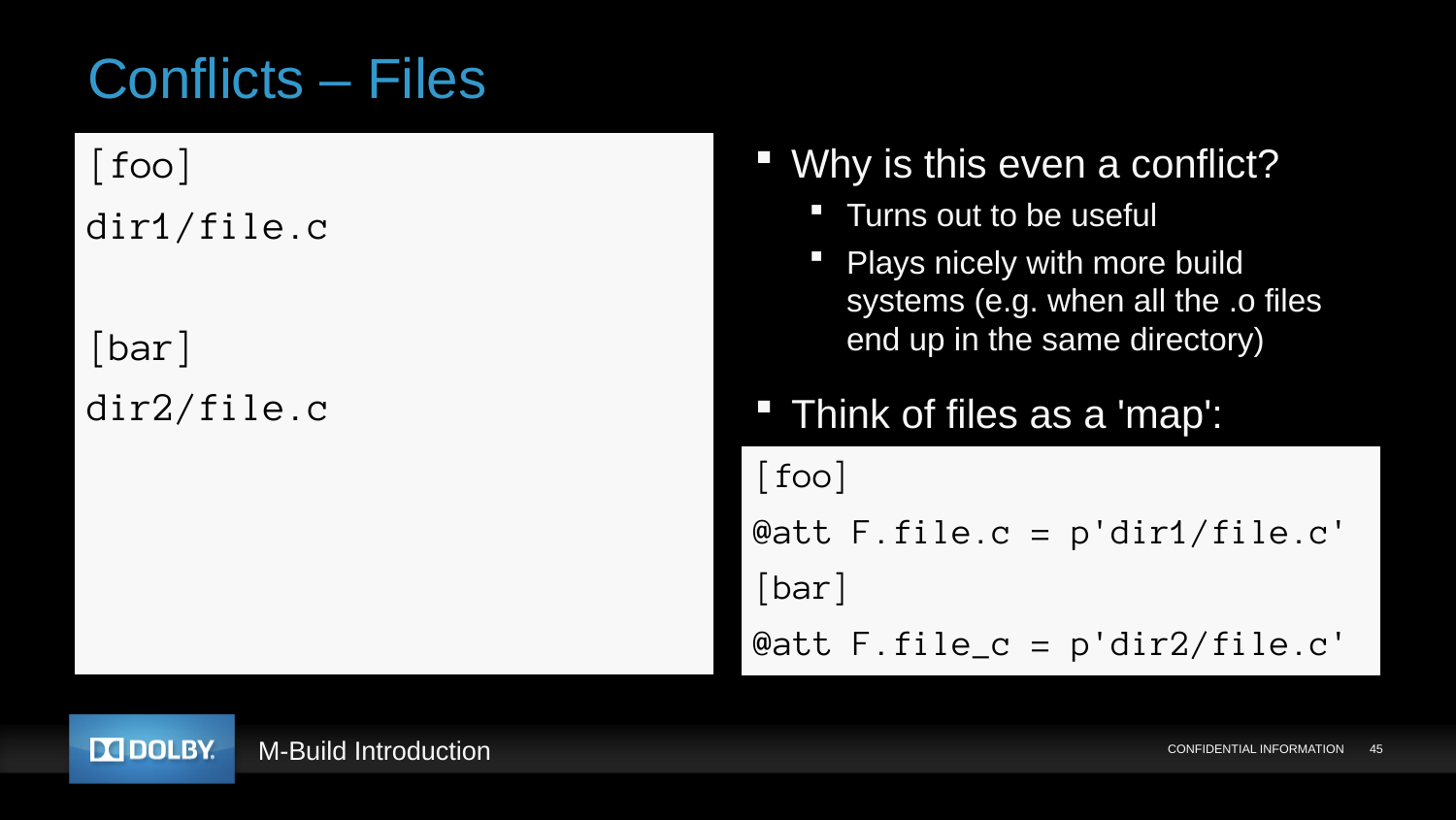

# Conflicts – Files
[foo]
dir1/file.c

[bar]
dir2/file.c
Why is this even a conflict?
Turns out to be useful
Plays nicely with more build systems (e.g. when all the .o files end up in the same directory)
Think of files as a 'map':

[foo]
@att F.file.c = p'dir1/file.c'
[bar]
@att F.file_c = p'dir2/file.c'
CONFIDENTIAL INFORMATION
45